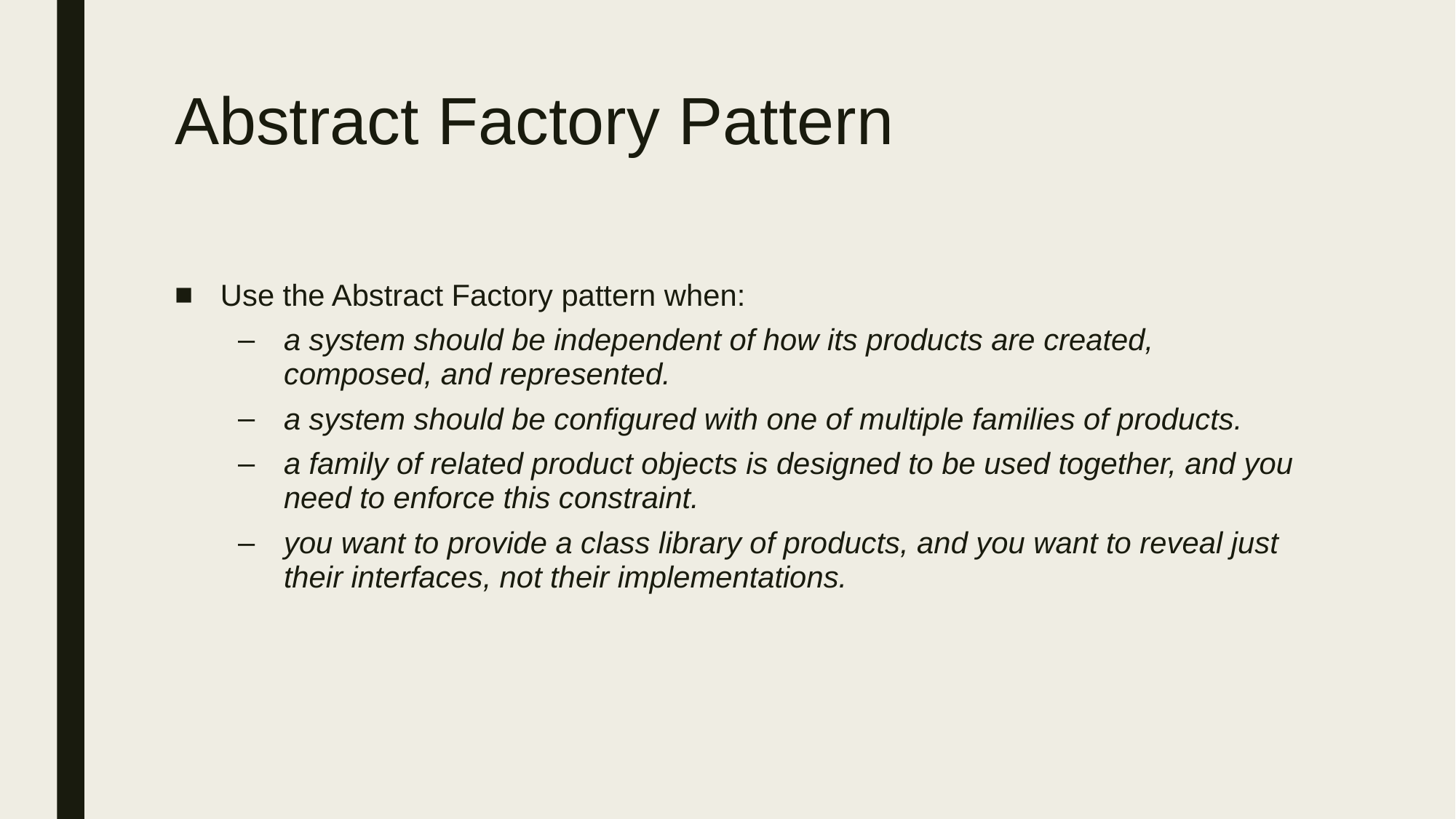

# Abstract Factory Pattern
Use the Abstract Factory pattern when:
a system should be independent of how its products are created, composed, and represented.
a system should be configured with one of multiple families of products.
a family of related product objects is designed to be used together, and you need to enforce this constraint.
you want to provide a class library of products, and you want to reveal just their interfaces, not their implementations.